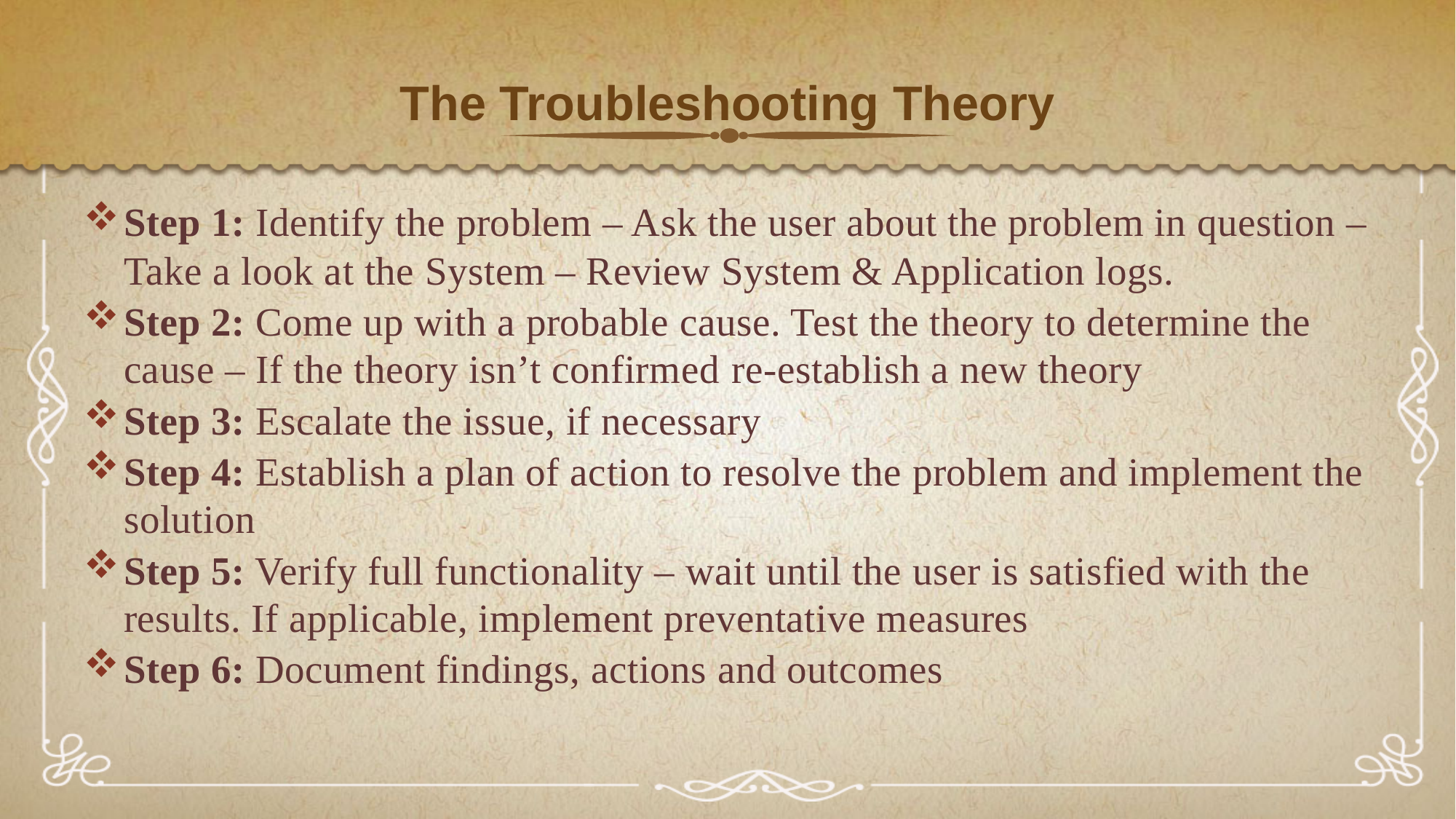

# The Troubleshooting Theory
Step 1: Identify the problem – Ask the user about the problem in question – Take a look at the System – Review System & Application logs.
Step 2: Come up with a probable cause. Test the theory to determine the cause – If the theory isn’t confirmed re-establish a new theory
Step 3: Escalate the issue, if necessary
Step 4: Establish a plan of action to resolve the problem and implement the solution
Step 5: Verify full functionality – wait until the user is satisfied with the results. If applicable, implement preventative measures
Step 6: Document findings, actions and outcomes